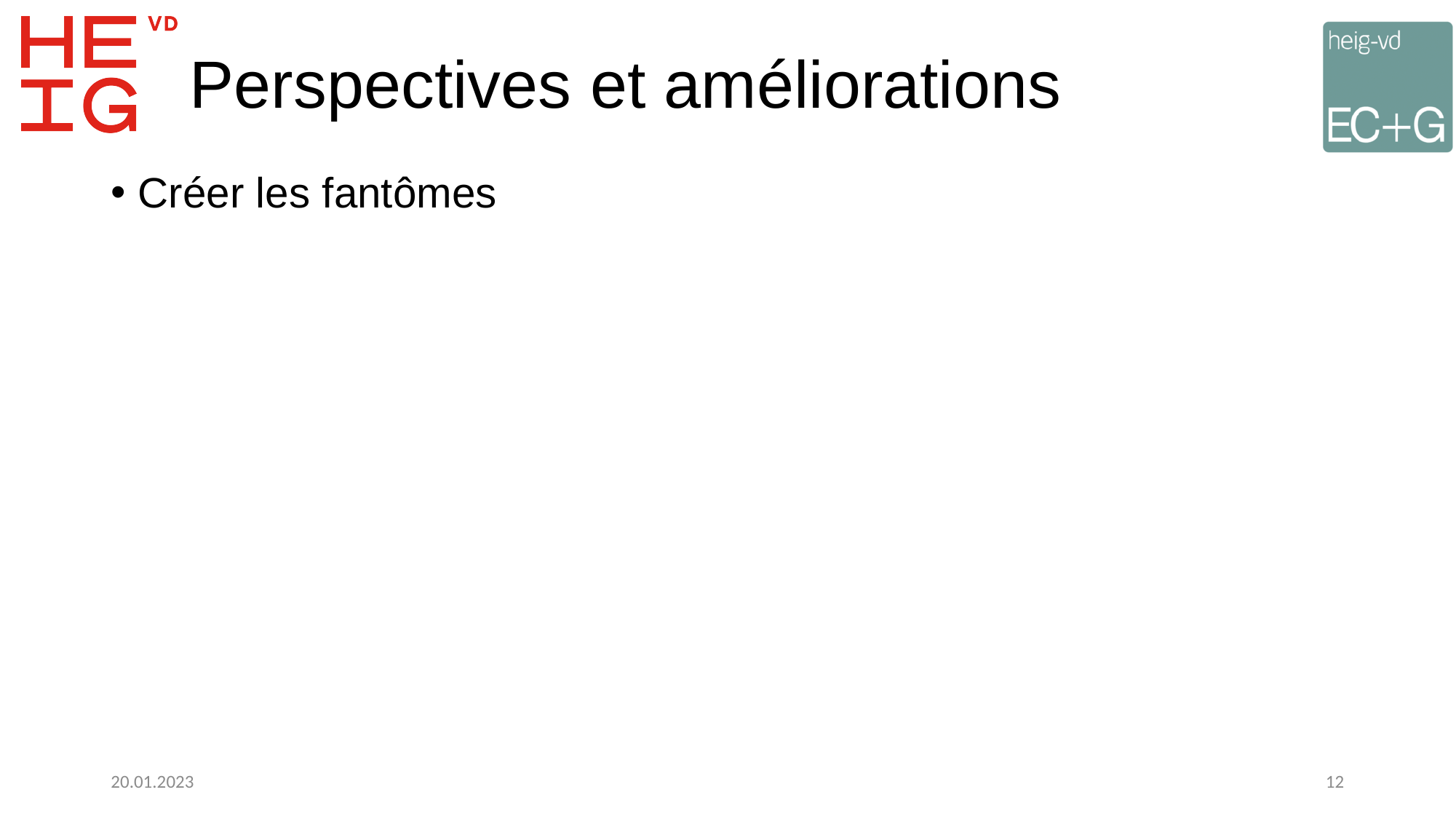

# Perspectives et améliorations
Créer les fantômes
20.01.2023
12